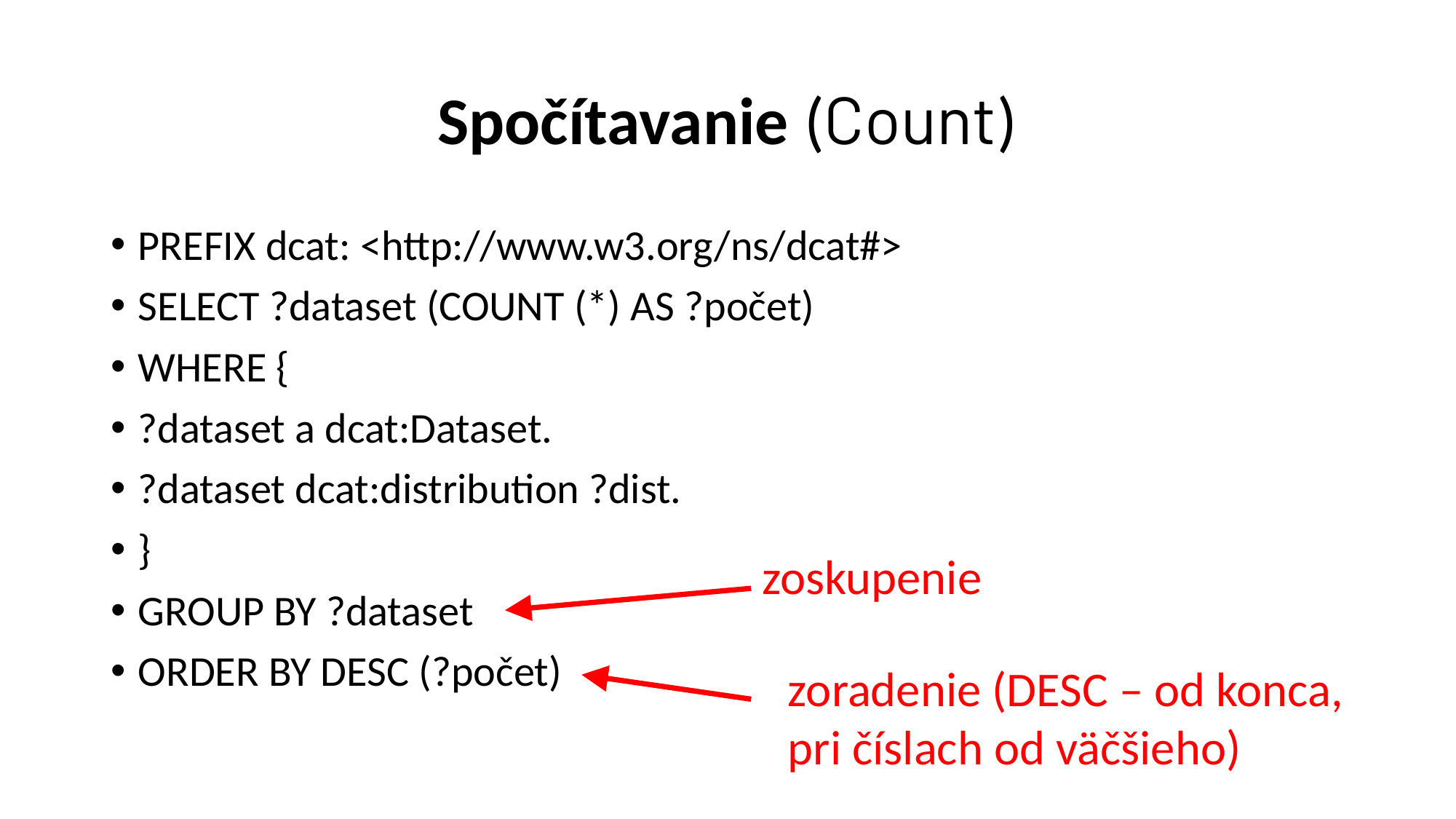

# Spočítavanie (Count)
PREFIX dcat: <http://www.w3.org/ns/dcat#>
SELECT ?dataset (COUNT (*) AS ?počet)
WHERE {
?dataset a dcat:Dataset.
?dataset dcat:distribution ?dist.
}
GROUP BY ?dataset
ORDER BY DESC (?počet)
zoskupenie
zoradenie (DESC – od konca, pri číslach od väčšieho)